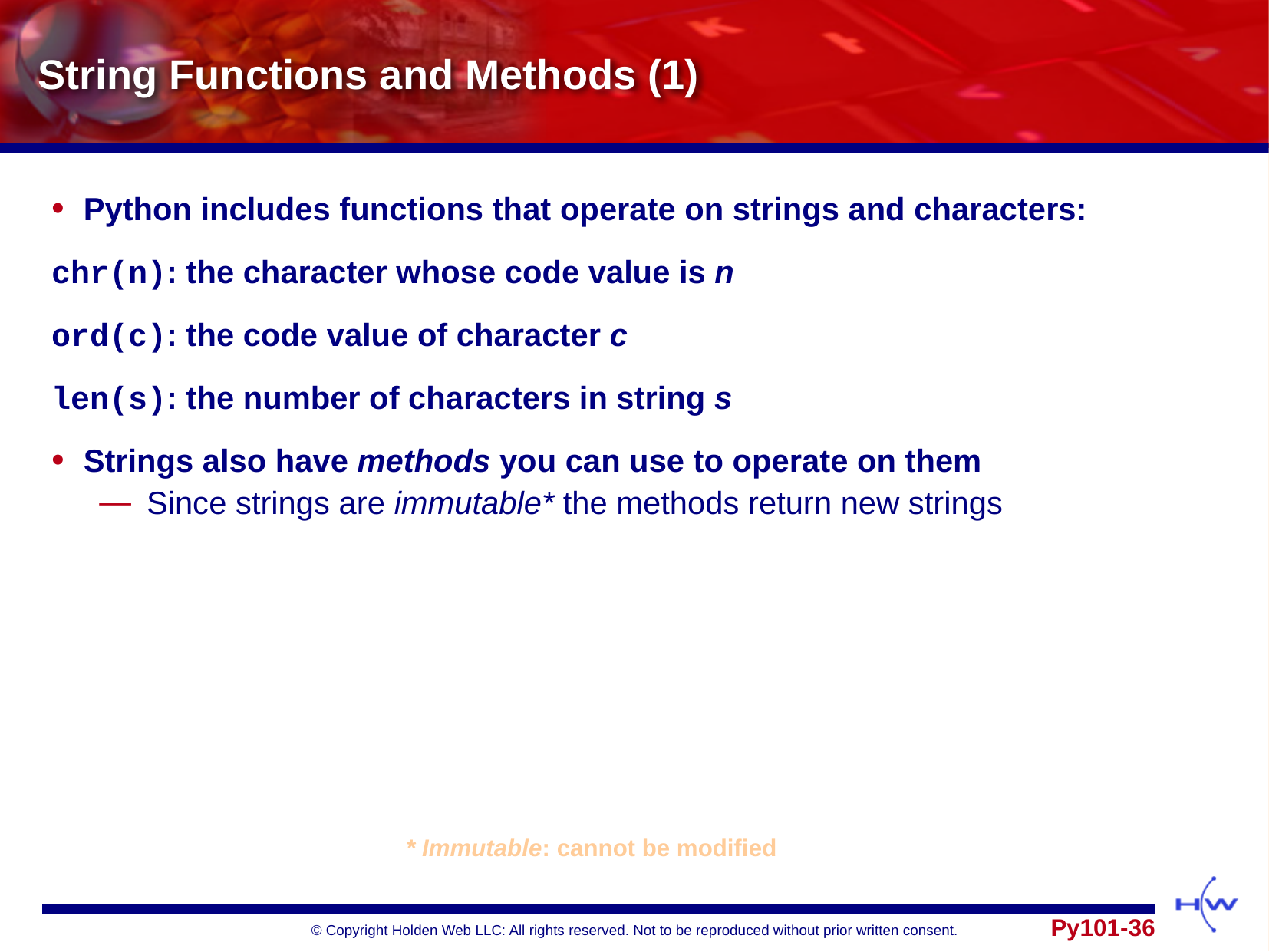

# String Functions and Methods (1)
Python includes functions that operate on strings and characters:
chr(n): the character whose code value is n
ord(c): the code value of character c
len(s): the number of characters in string s
Strings also have methods you can use to operate on them
Since strings are immutable* the methods return new strings
* Immutable: cannot be modified